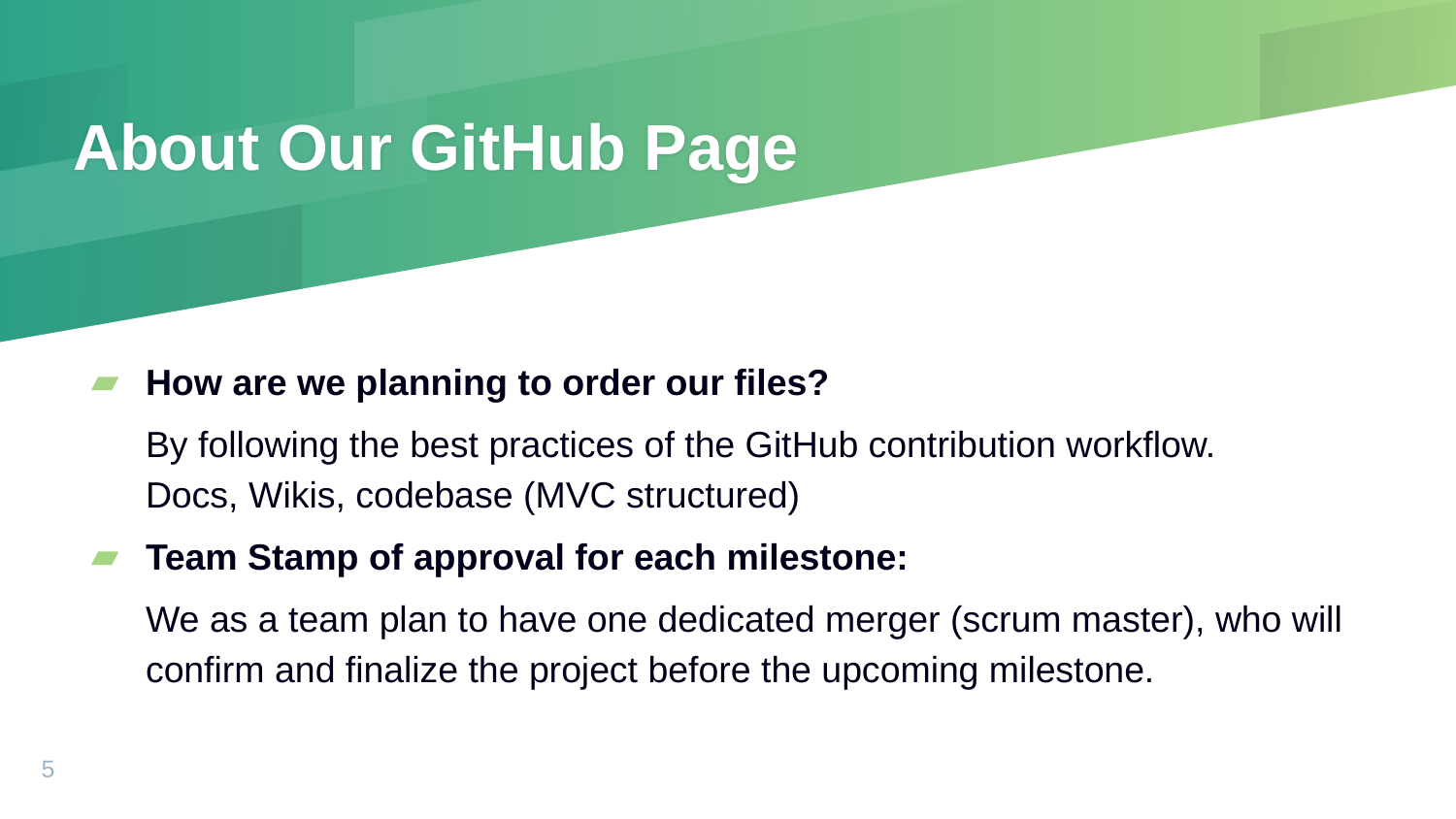

# About Our GitHub Page
How are we planning to order our files?
By following the best practices of the GitHub contribution workflow.
Docs, Wikis, codebase (MVC structured)
Team Stamp of approval for each milestone:
We as a team plan to have one dedicated merger (scrum master), who will confirm and finalize the project before the upcoming milestone.
5